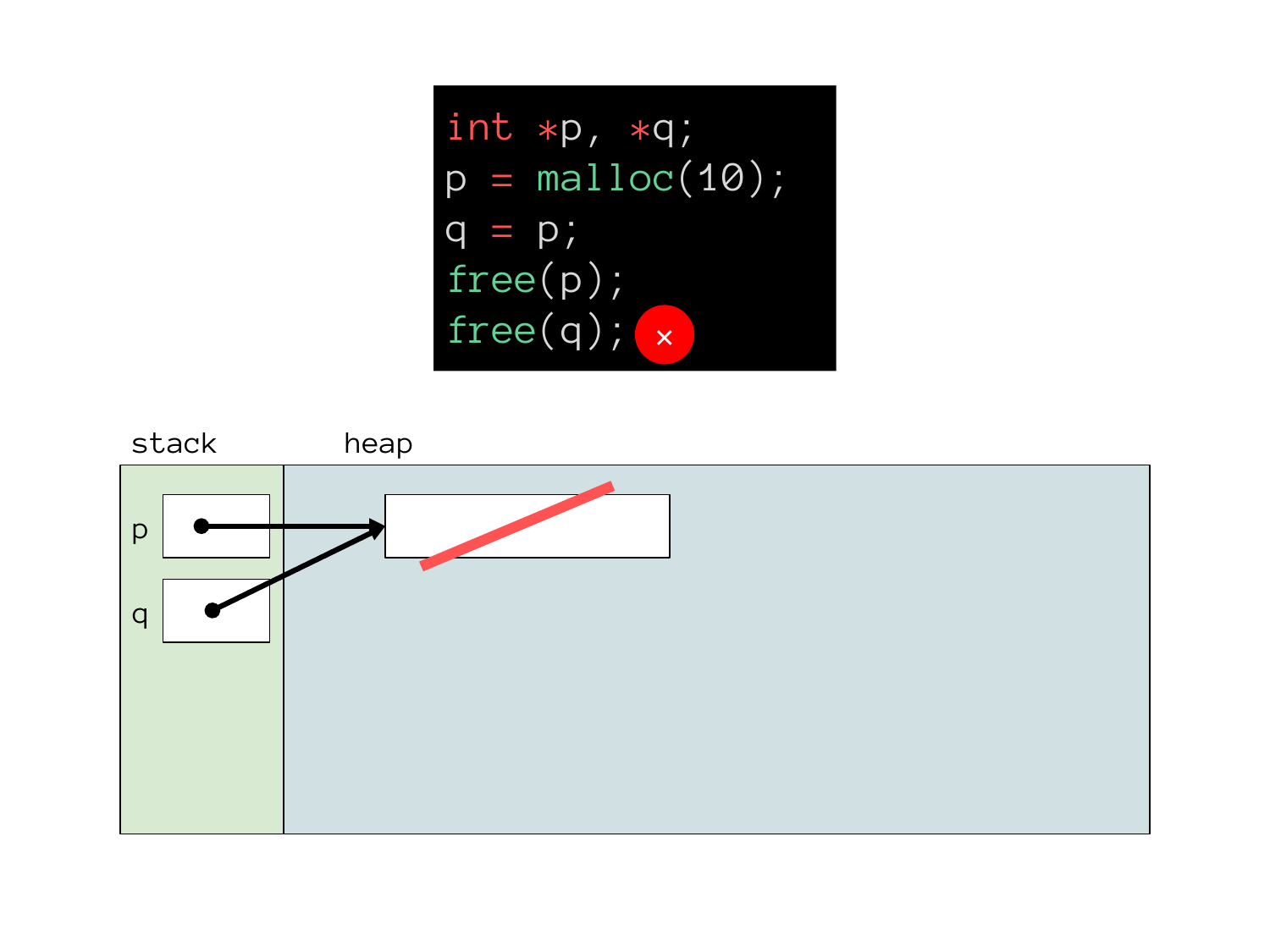

int *p, *q;
p = malloc(10);
q = p;
free(p);
free(q);

✕
stack
heap

p

q